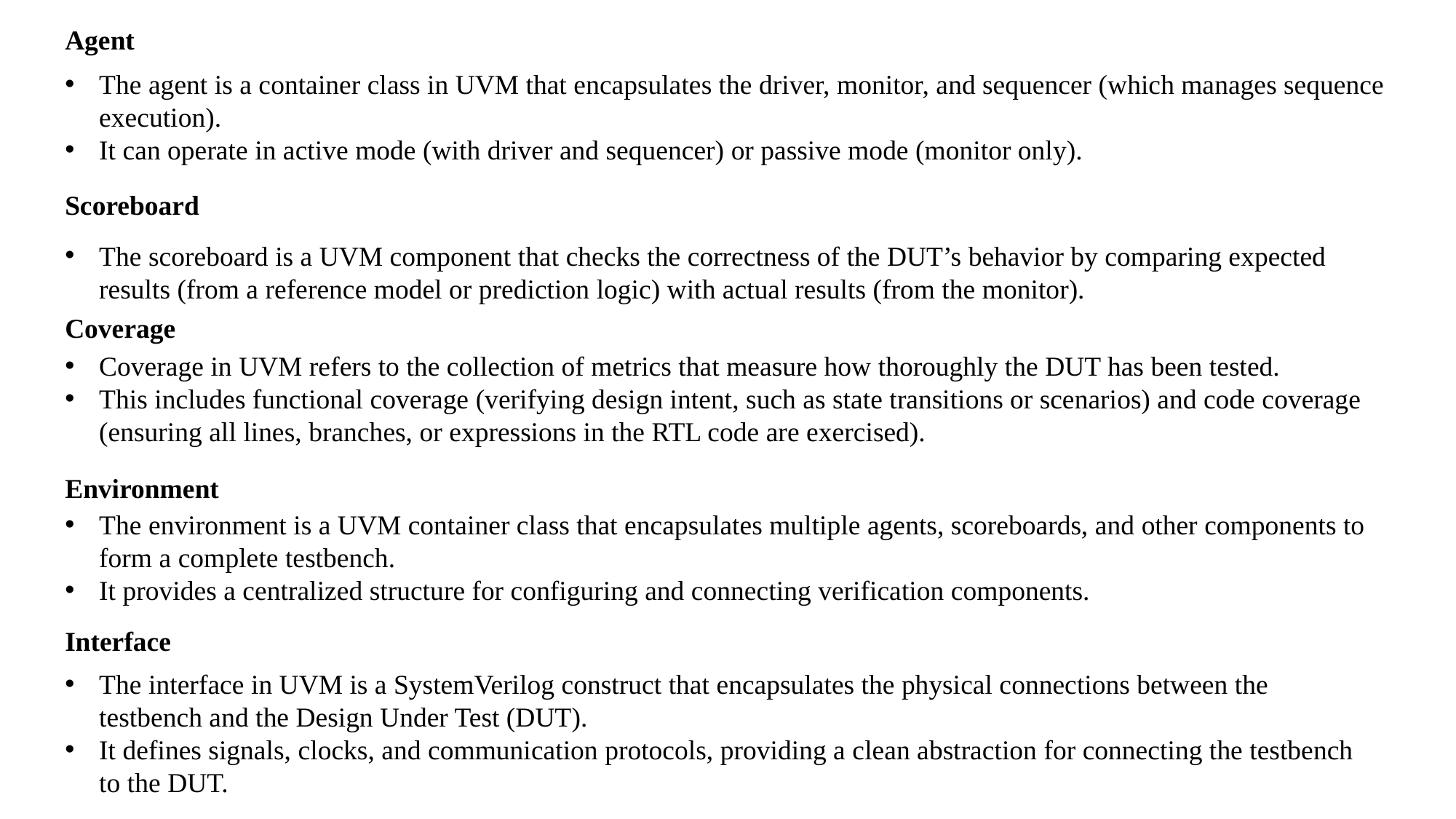

Agent
The agent is a container class in UVM that encapsulates the driver, monitor, and sequencer (which manages sequence execution).
It can operate in active mode (with driver and sequencer) or passive mode (monitor only).

Scoreboard
The scoreboard is a UVM component that checks the correctness of the DUT’s behavior by comparing expected results (from a reference model or prediction logic) with actual results (from the monitor).

Coverage
Coverage in UVM refers to the collection of metrics that measure how thoroughly the DUT has been tested.
This includes functional coverage (verifying design intent, such as state transitions or scenarios) and code coverage (ensuring all lines, branches, or expressions in the RTL code are exercised).

Environment
The environment is a UVM container class that encapsulates multiple agents, scoreboards, and other components to form a complete testbench.
It provides a centralized structure for configuring and connecting verification components.

Interface
The interface in UVM is a SystemVerilog construct that encapsulates the physical connections between the testbench and the Design Under Test (DUT).
It defines signals, clocks, and communication protocols, providing a clean abstraction for connecting the testbench to the DUT.